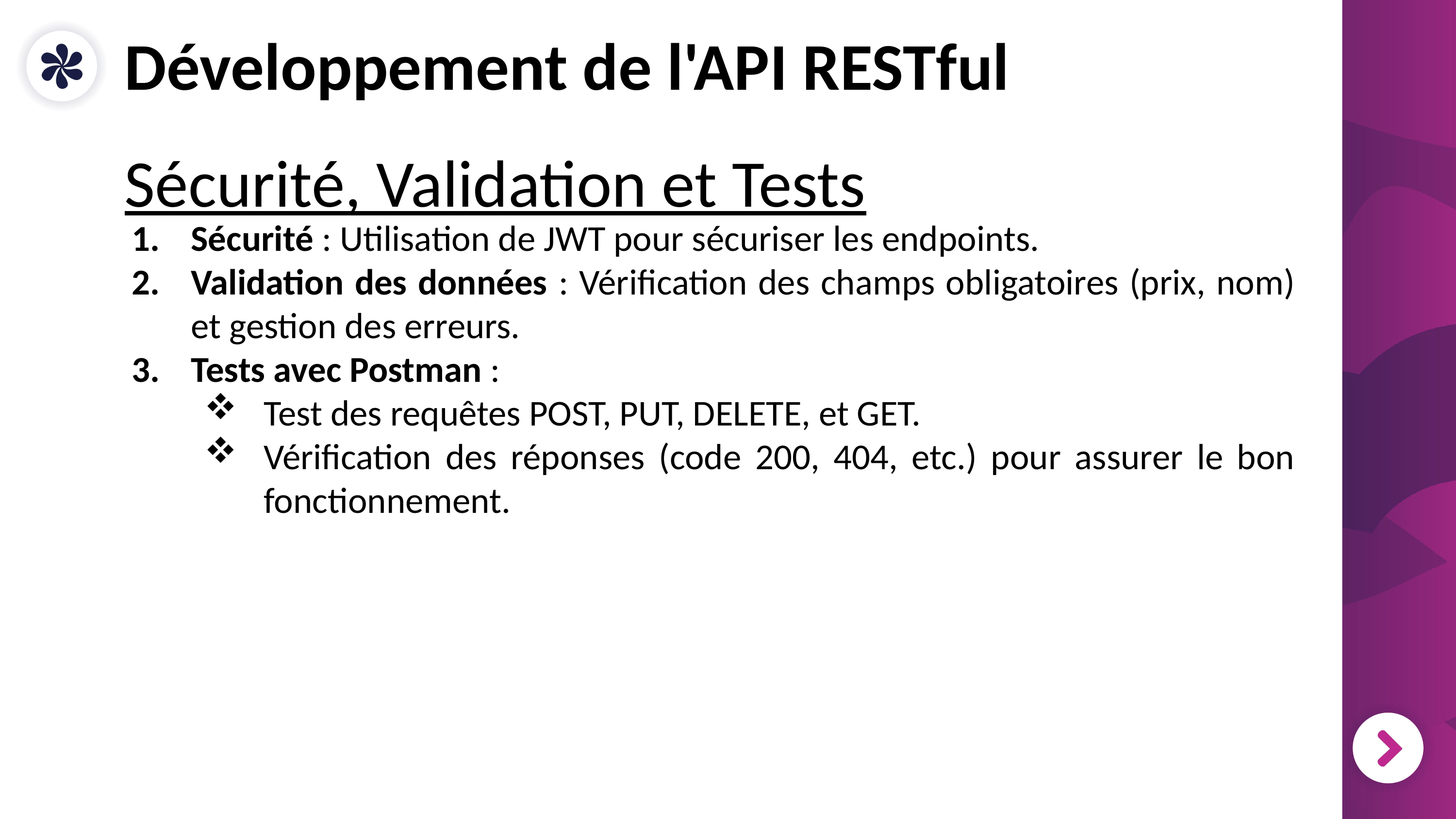

Développement de l'API RESTful

Sécurité : Utilisation de JWT pour sécuriser les endpoints.
Validation des données : Vérification des champs obligatoires (prix, nom) et gestion des erreurs.
Tests avec Postman :
Test des requêtes POST, PUT, DELETE, et GET.
Vérification des réponses (code 200, 404, etc.) pour assurer le bon fonctionnement.

Sécurité, Validation et Tests
1M
200